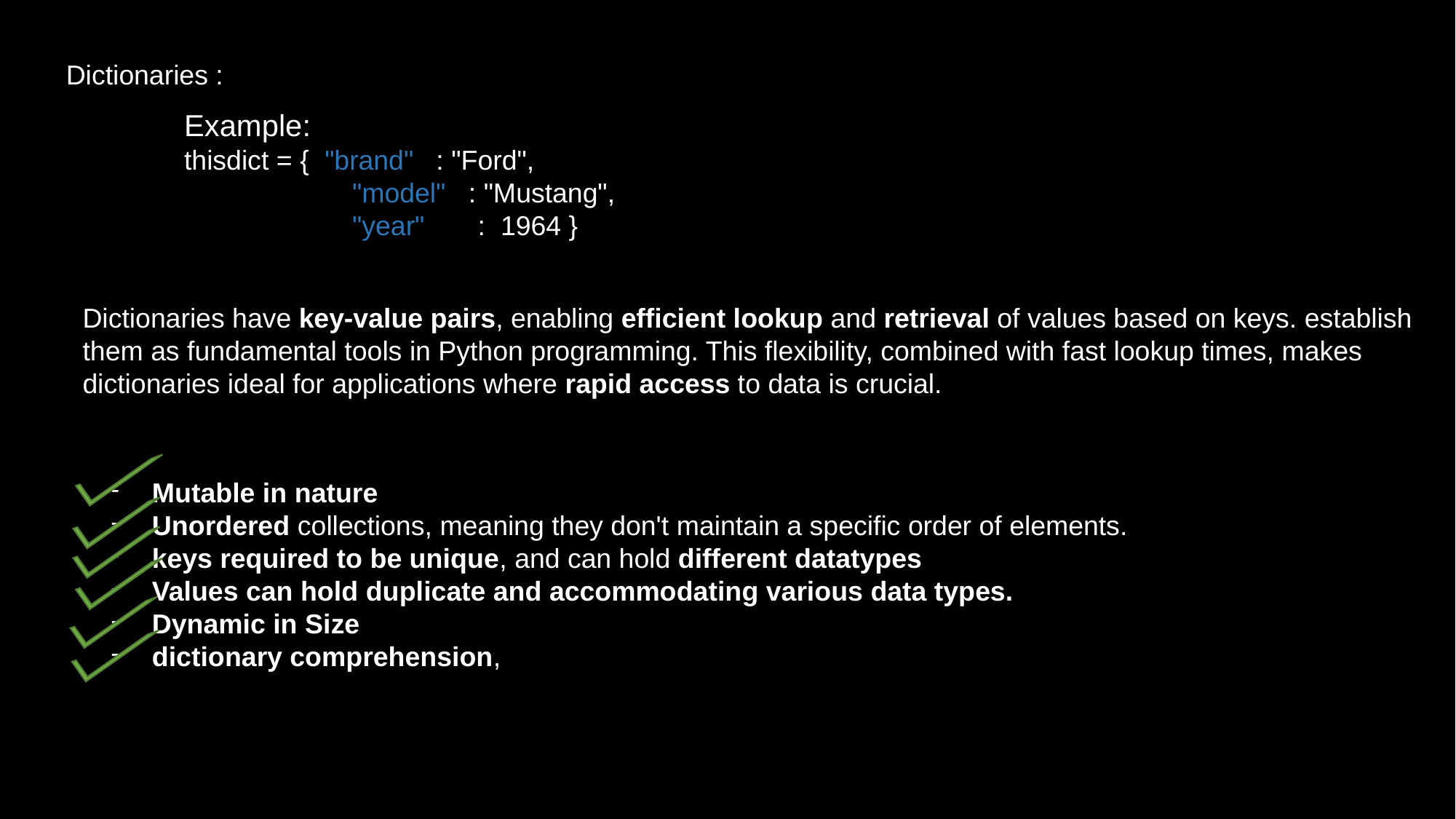

Dictionaries :
Example:
thisdict = {  "brand"   : "Ford",
                      "model"   : "Mustang",
                      "year"       :  1964 }
Dictionaries have key-value pairs, enabling efficient lookup and retrieval of values based on keys. establish them as fundamental tools in Python programming. This flexibility, combined with fast lookup times, makes dictionaries ideal for applications where rapid access to data is crucial.

Mutable in nature
Unordered collections, meaning they don't maintain a specific order of elements.
keys required to be unique, and can hold different datatypes
Values can hold duplicate and accommodating various data types.
Dynamic in Size
dictionary comprehension,